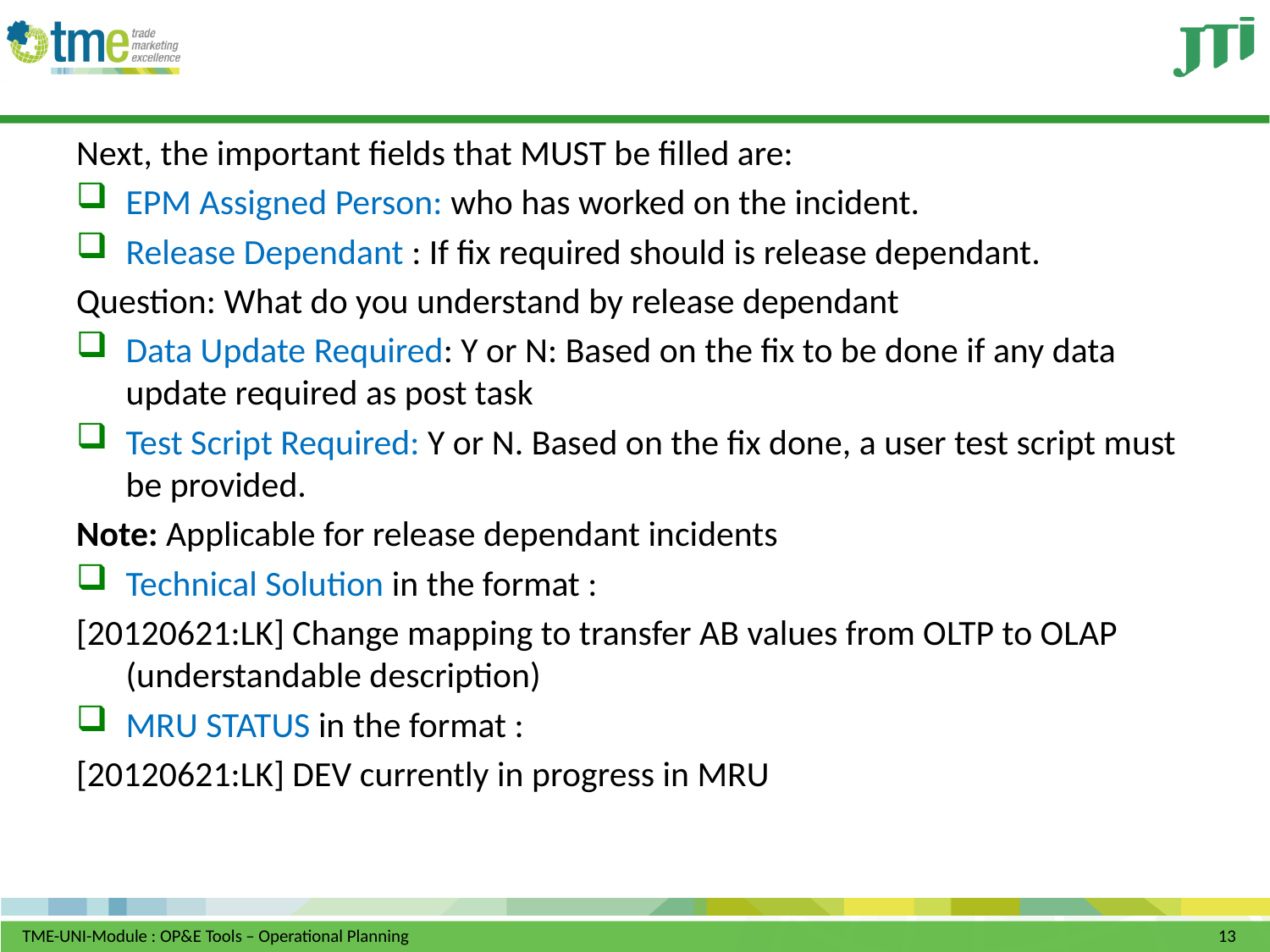

Next, the important fields that MUST be filled are:
EPM Assigned Person: who has worked on the incident.
Release Dependant : If fix required should is release dependant.
Question: What do you understand by release dependant
Data Update Required: Y or N: Based on the fix to be done if any data update required as post task
Test Script Required: Y or N. Based on the fix done, a user test script must be provided.
Note: Applicable for release dependant incidents
Technical Solution in the format :
[20120621:LK] Change mapping to transfer AB values from OLTP to OLAP (understandable description)
MRU STATUS in the format :
[20120621:LK] DEV currently in progress in MRU